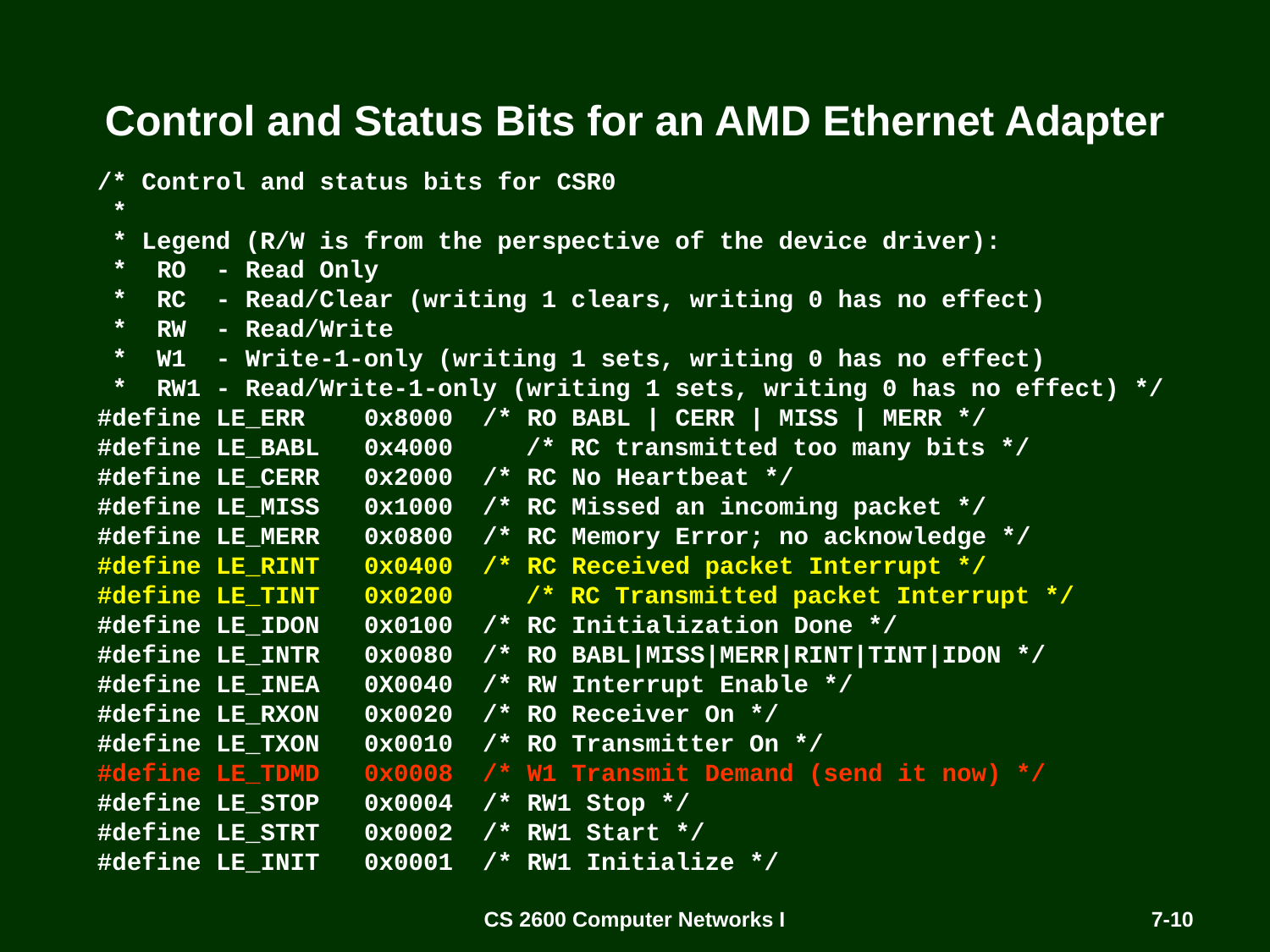

# Control and Status Bits for an AMD Ethernet Adapter
/* Control and status bits for CSR0
 *
 * Legend (R/W is from the perspective of the device driver):
 *  RO  - Read Only
 *  RC  - Read/Clear (writing 1 clears, writing 0 has no effect)
 *  RW  - Read/Write
 *  W1  - Write-1-only (writing 1 sets, writing 0 has no effect)
 *  RW1 - Read/Write-1-only (writing 1 sets, writing 0 has no effect) */
#define LE_ERR    0x8000  /* RO BABL | CERR | MISS | MERR */
#define LE_BABL   0x4000	/* RC transmitted too many bits */
#define LE_CERR   0x2000  /* RC No Heartbeat */
#define LE_MISS   0x1000  /* RC Missed an incoming packet */
#define LE_MERR   0x0800  /* RC Memory Error; no acknowledge */
#define LE_RINT   0x0400  /* RC Received packet Interrupt */
#define LE_TINT   0x0200	/* RC Transmitted packet Interrupt */
#define LE_IDON   0x0100  /* RC Initialization Done */
#define LE_INTR   0x0080  /* RO BABL|MISS|MERR|RINT|TINT|IDON */
#define LE_INEA   0X0040  /* RW Interrupt Enable */
#define LE_RXON   0x0020  /* RO Receiver On */
#define LE_TXON   0x0010  /* RO Transmitter On */
#define LE_TDMD   0x0008  /* W1 Transmit Demand (send it now) */
#define LE_STOP   0x0004  /* RW1 Stop */
#define LE_STRT   0x0002  /* RW1 Start */
#define LE_INIT   0x0001  /* RW1 Initialize */
CS 2600 Computer Networks I
7-10